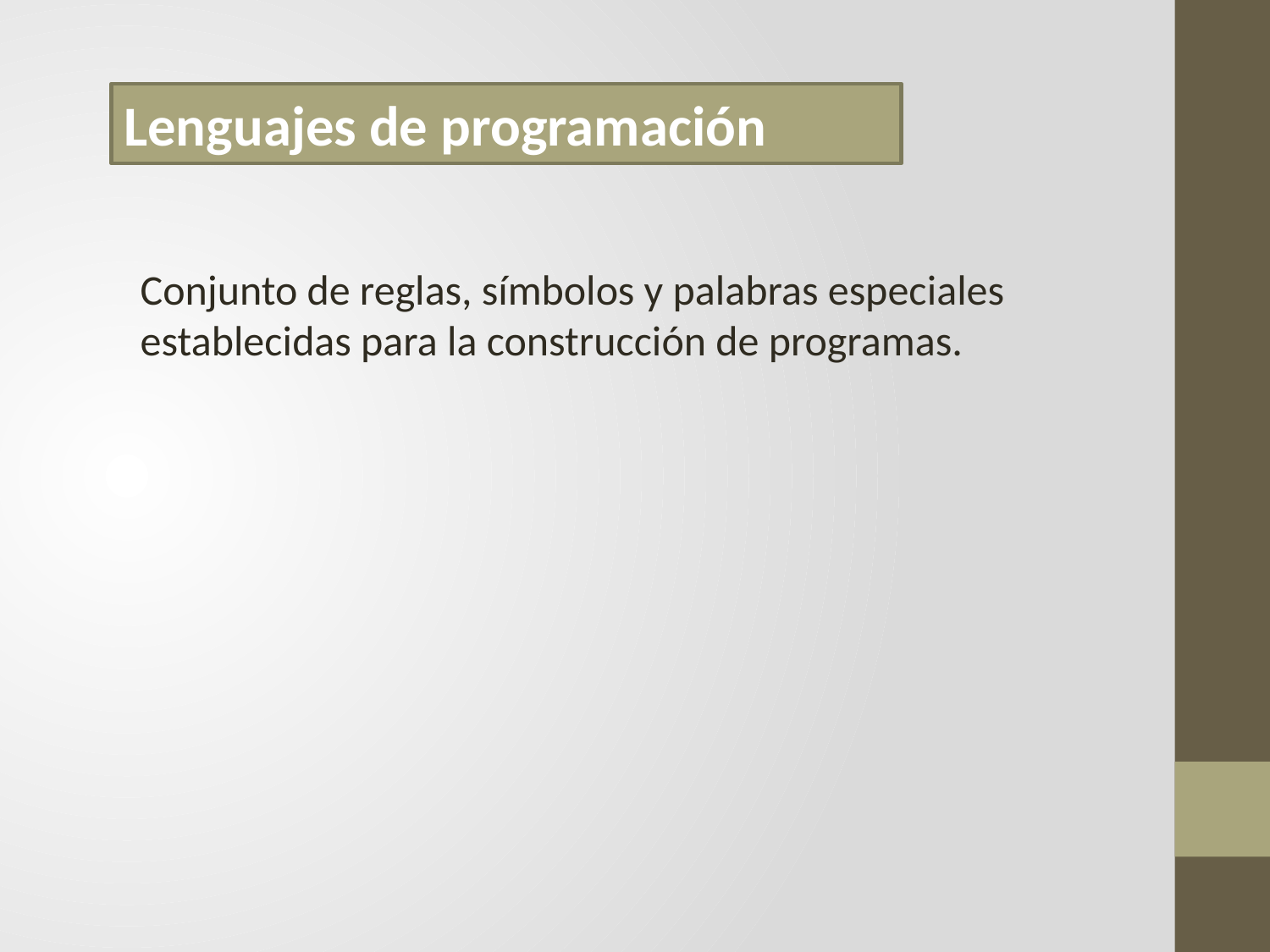

Lenguajes de programación
Conjunto de reglas, símbolos y palabras especiales establecidas para la construcción de programas.